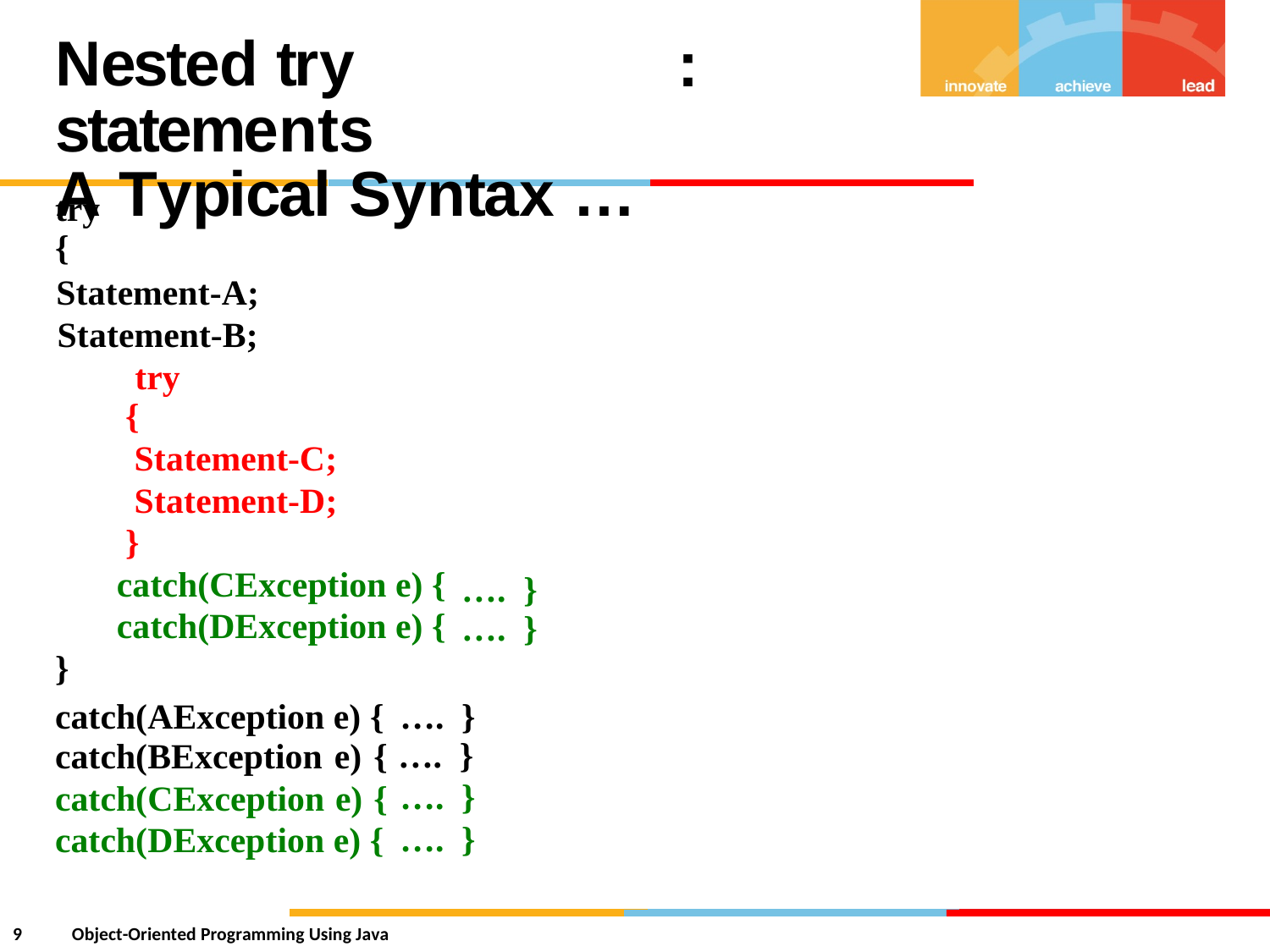

Nested try statements
A Typical Syntax …
:

try
{
Statement-A; Statement-B; try
{
Statement-C;
Statement-D;
}
catch(CException e) {
catch(DException e) {
}
….
….
}
}
catch(AException e) {
catch(BException e) { catch(CException e) { catch(DException e) {
….
….
….
….
}
}
}
}

9
Object-Oriented Programming Using Java